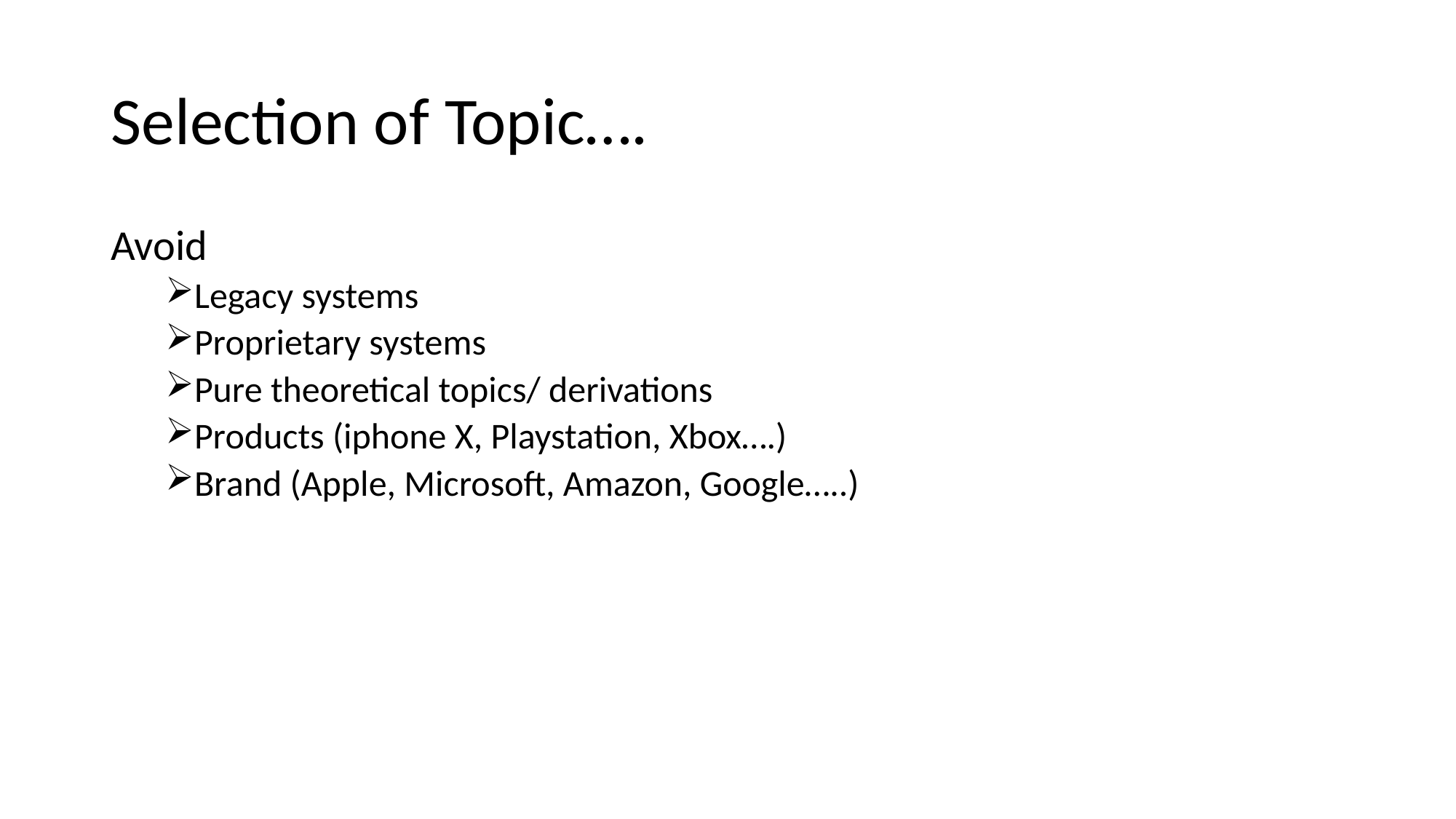

# Selection of Topic….
Avoid
Legacy systems
Proprietary systems
Pure theoretical topics/ derivations
Products (iphone X, Playstation, Xbox….)
Brand (Apple, Microsoft, Amazon, Google…..)